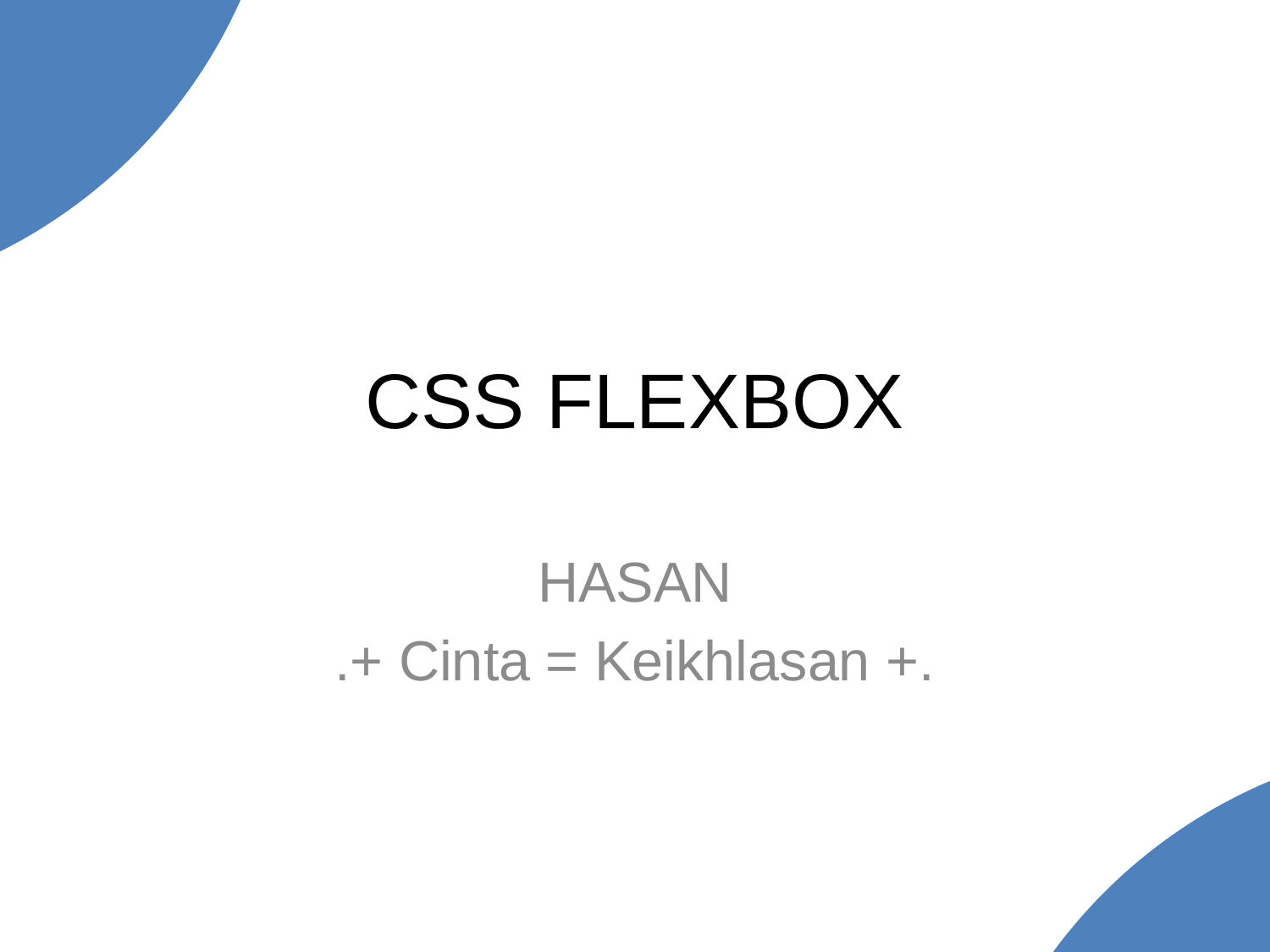

# CSS FLEXBOX
HASAN
.+ Cinta = Keikhlasan +.